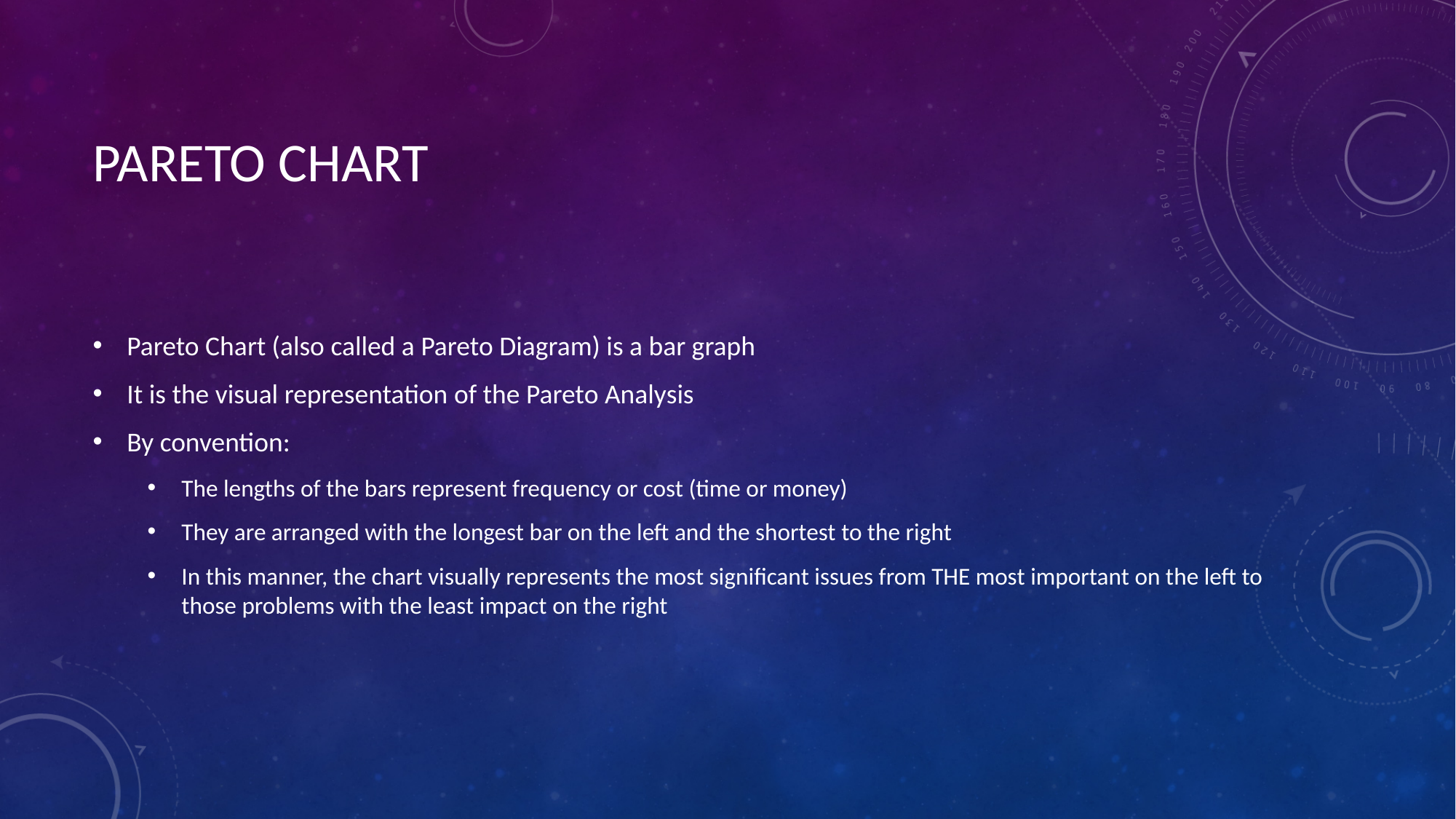

# Pareto Chart
Pareto Chart (also called a Pareto Diagram) is a bar graph
It is the visual representation of the Pareto Analysis
By convention:
The lengths of the bars represent frequency or cost (time or money)
They are arranged with the longest bar on the left and the shortest to the right
In this manner, the chart visually represents the most significant issues from THE most important on the left to those problems with the least impact on the right